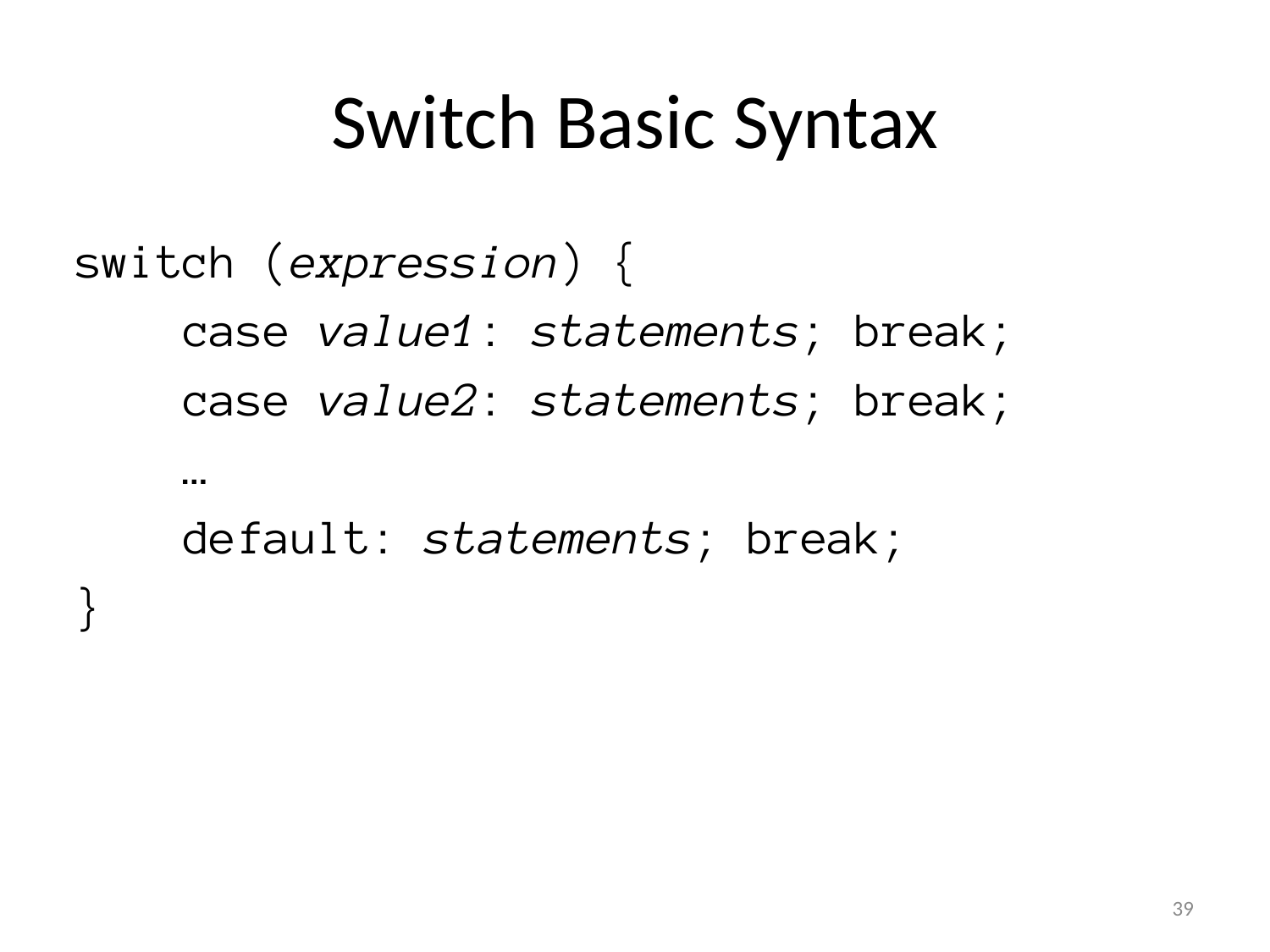

# Switch Basic Syntax
switch (expression) {
    case value1: statements; break;
    case value2: statements; break;
    …
    default: statements; break;
}
39